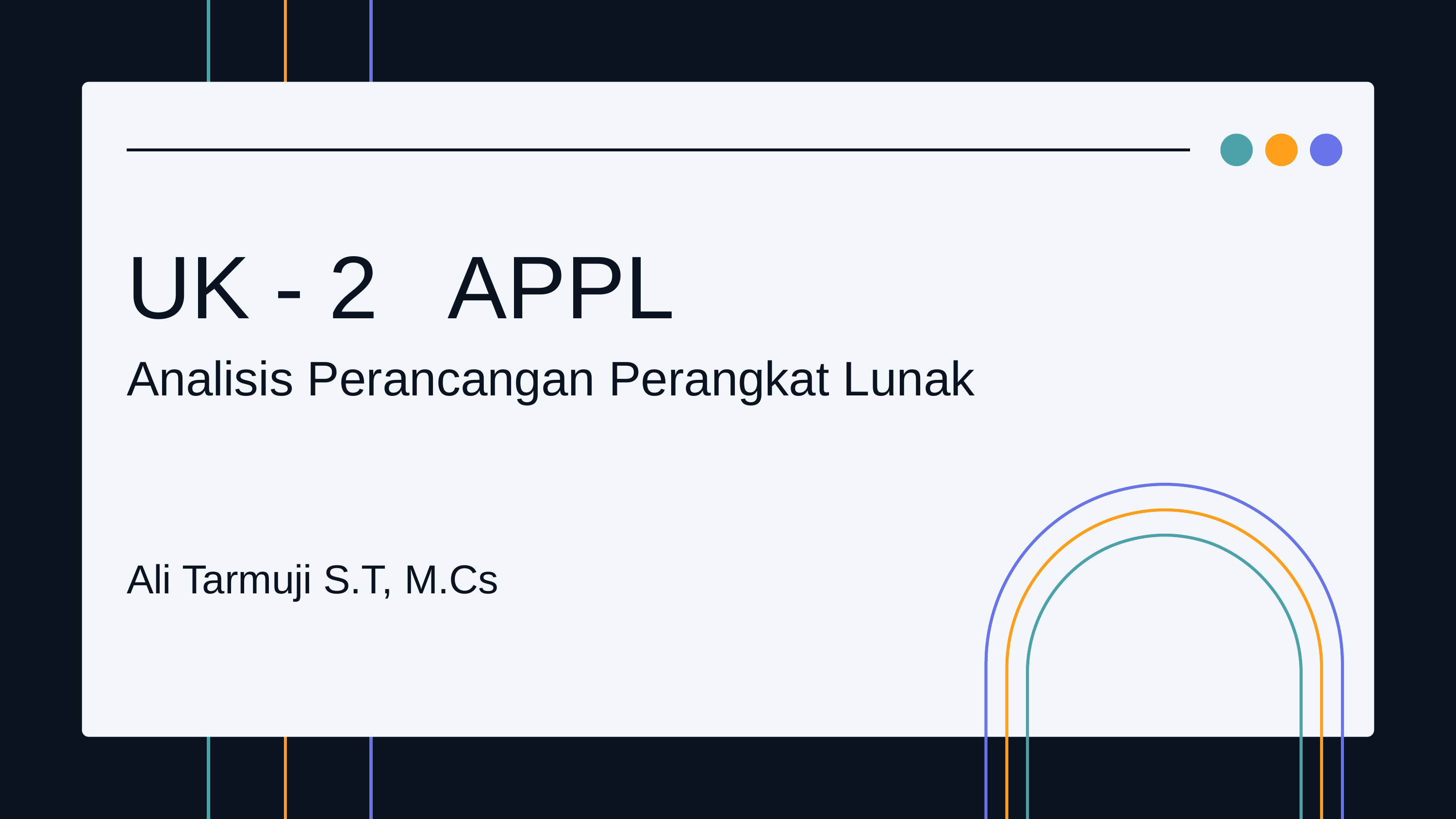

UK - 2   APPL
Analisis Perancangan Perangkat Lunak

Ali Tarmuji S.T, M.Cs